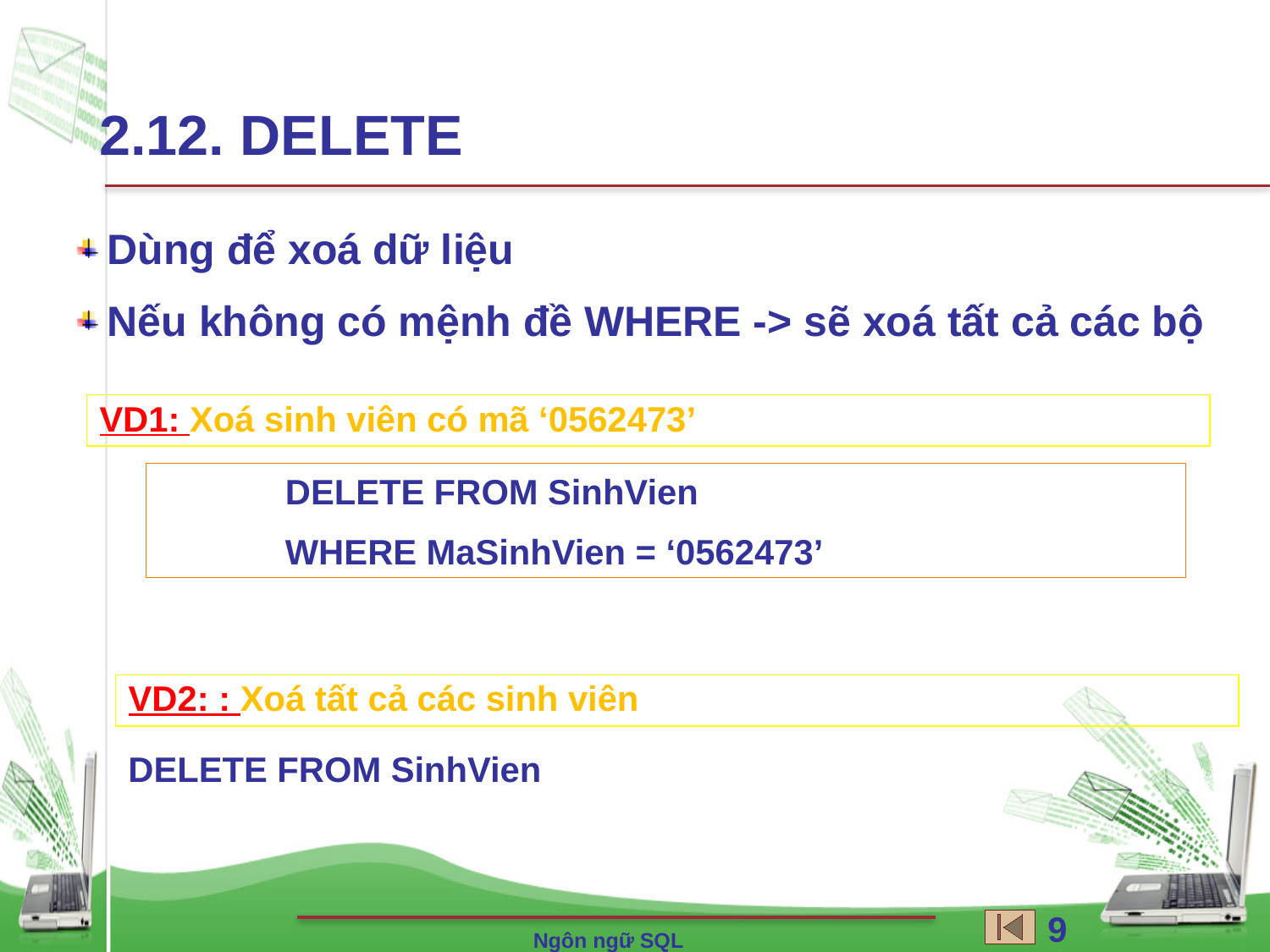

2.12. DELETE
Dùng để xoá dữ liệu
Nếu không có mệnh đề WHERE -> sẽ xoá tất cả các bộ
VD1: Xoá sinh viên có mã ‘0562473’
	DELETE FROM SinhVien
	WHERE MaSinhVien = ‘0562473’
VD2: : Xoá tất cả các sinh viên
DELETE FROM SinhVien
93
Ngôn ngữ SQL